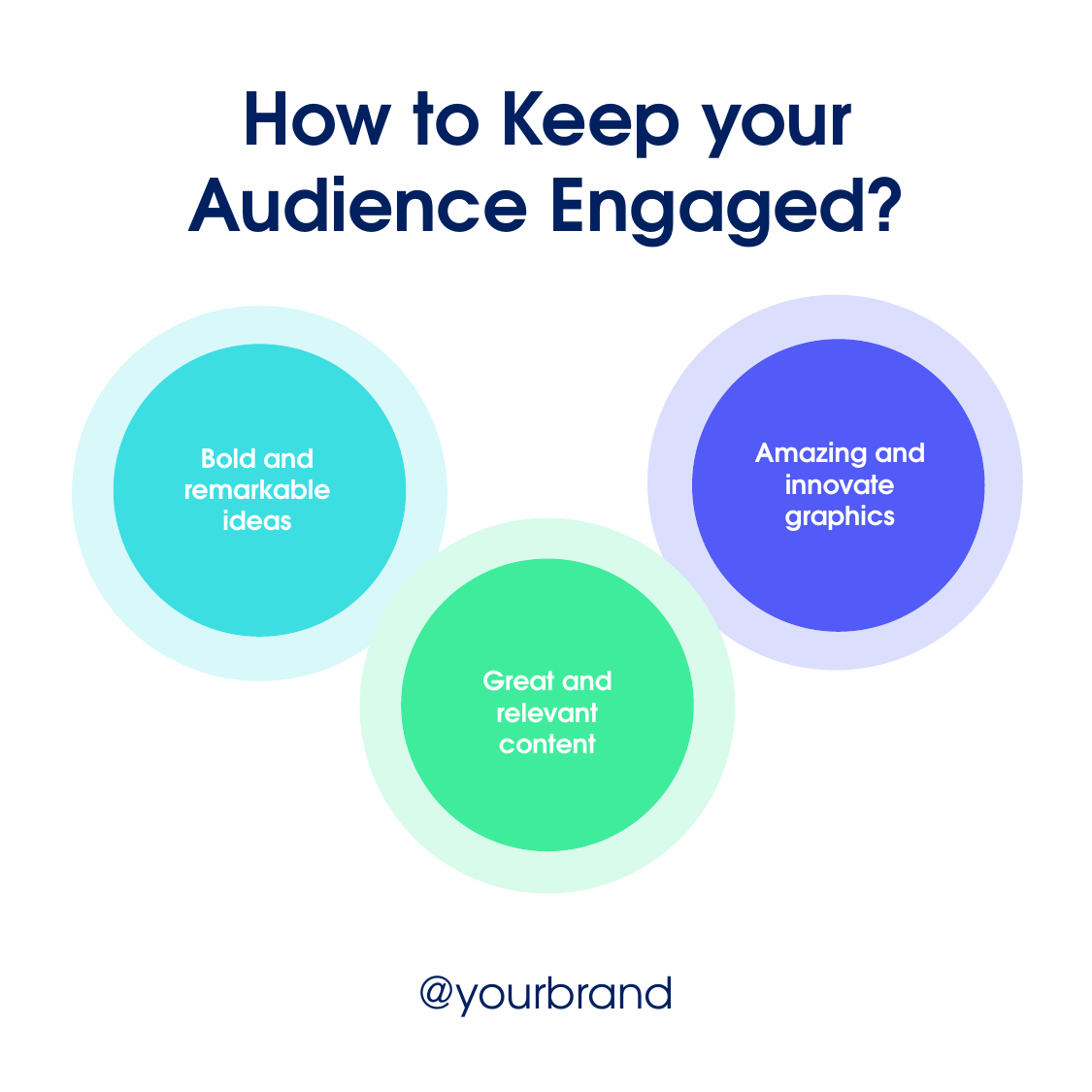

How to Keep your Audience Engaged?

Amazing and innovate graphics
Bold and remarkable ideas

Great and relevant content
@yourbrand